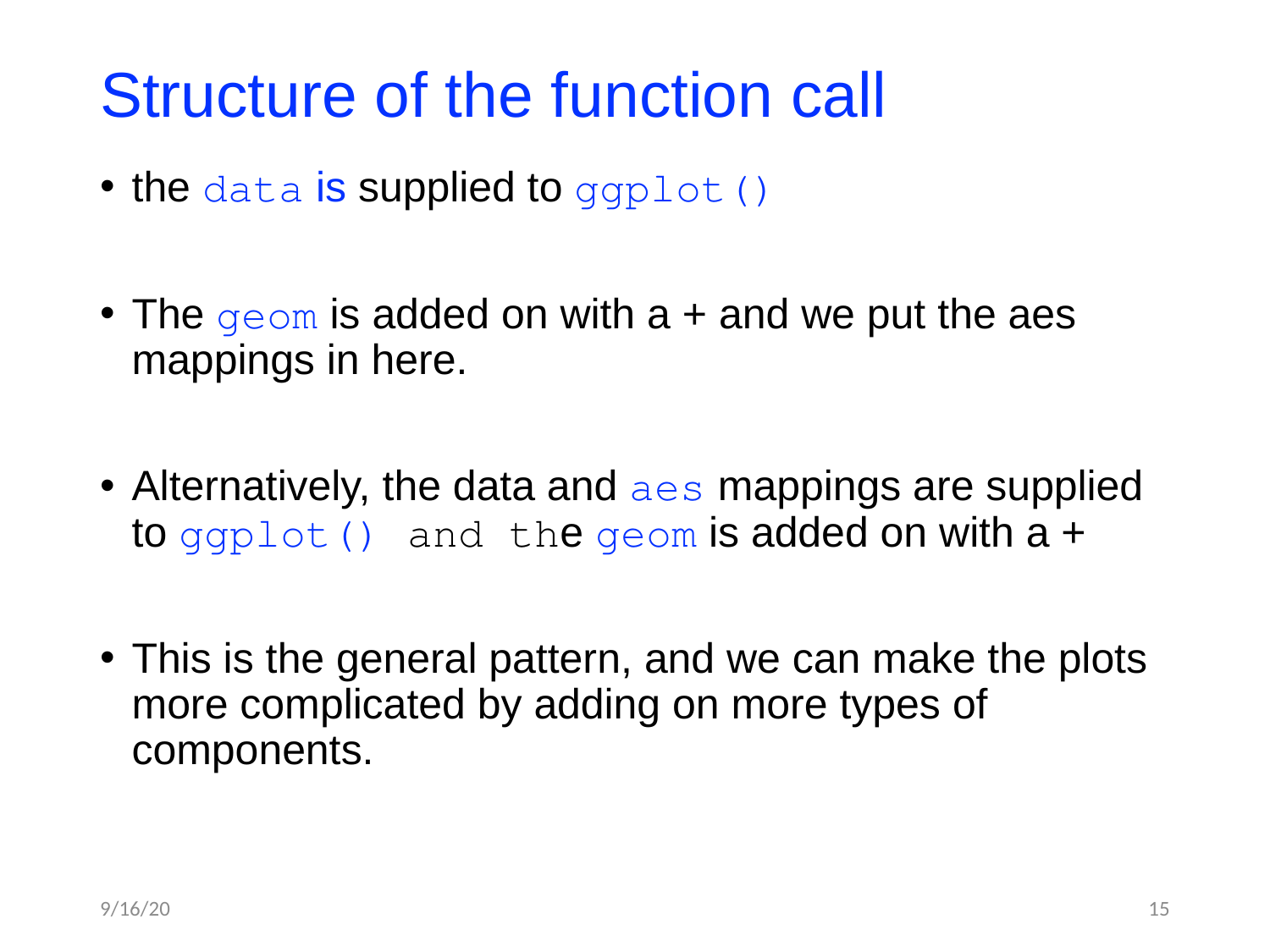

# Structure of the function call
the data is supplied to ggplot()

The geom is added on with a + and we put the aes mappings in here.

Alternatively, the data and aes mappings are supplied to ggplot() and the geom is added on with a +

This is the general pattern, and we can make the plots more complicated by adding on more types of components.
9/16/20
15